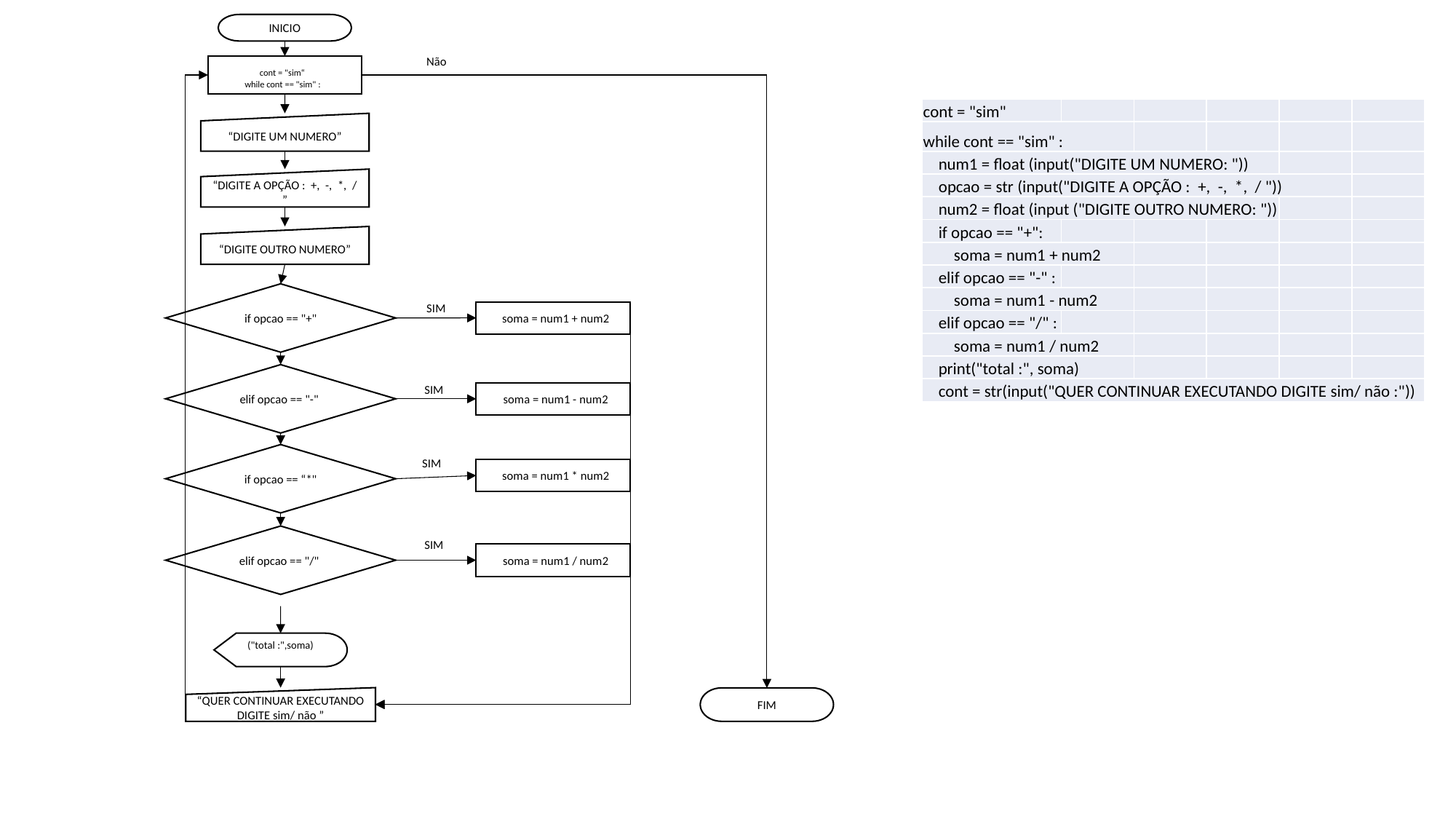

INICIO
Não

               cont = "sim“
             while cont == "sim" :

| cont = "sim" |  |  |  |  |  |
| --- | --- | --- | --- | --- | --- |
| while cont == "sim" : |  |  |  |  |  |
| num1 = float (input("DIGITE UM NUMERO: ")) |  |  |  |  |  |
| opcao = str (input("DIGITE A OPÇÃO : +, -, \*, / ")) |  |  |  |  |  |
| num2 = float (input ("DIGITE OUTRO NUMERO: ")) |  |  |  |  |  |
| if opcao == "+": |  |  |  |  |  |
| soma = num1 + num2 |  |  |  |  |  |
| elif opcao == "-" : |  |  |  |  |  |
| soma = num1 - num2 |  |  |  |  |  |
| elif opcao == "/" : |  |  |  |  |  |
| soma = num1 / num2 |  |  |  |  |  |
| print("total :", soma) |  |  |  |  |  |
| cont = str(input("QUER CONTINUAR EXECUTANDO DIGITE sim/ não :")) |  |  |  |  |  |
“DIGITE UM NUMERO”
“DIGITE A OPÇÃO :  +,  -,  *,  / ”
“DIGITE OUTRO NUMERO”
if opcao == "+"
SIM
  soma = num1 + num2
elif opcao == "-"
SIM
  soma = num1 - num2
if opcao == “*"
SIM
  soma = num1 * num2
elif opcao == "/"
SIM
  soma = num1 / num2
("total :",soma)

“QUER CONTINUAR EXECUTANDO DIGITE sim/ não ”
FIM